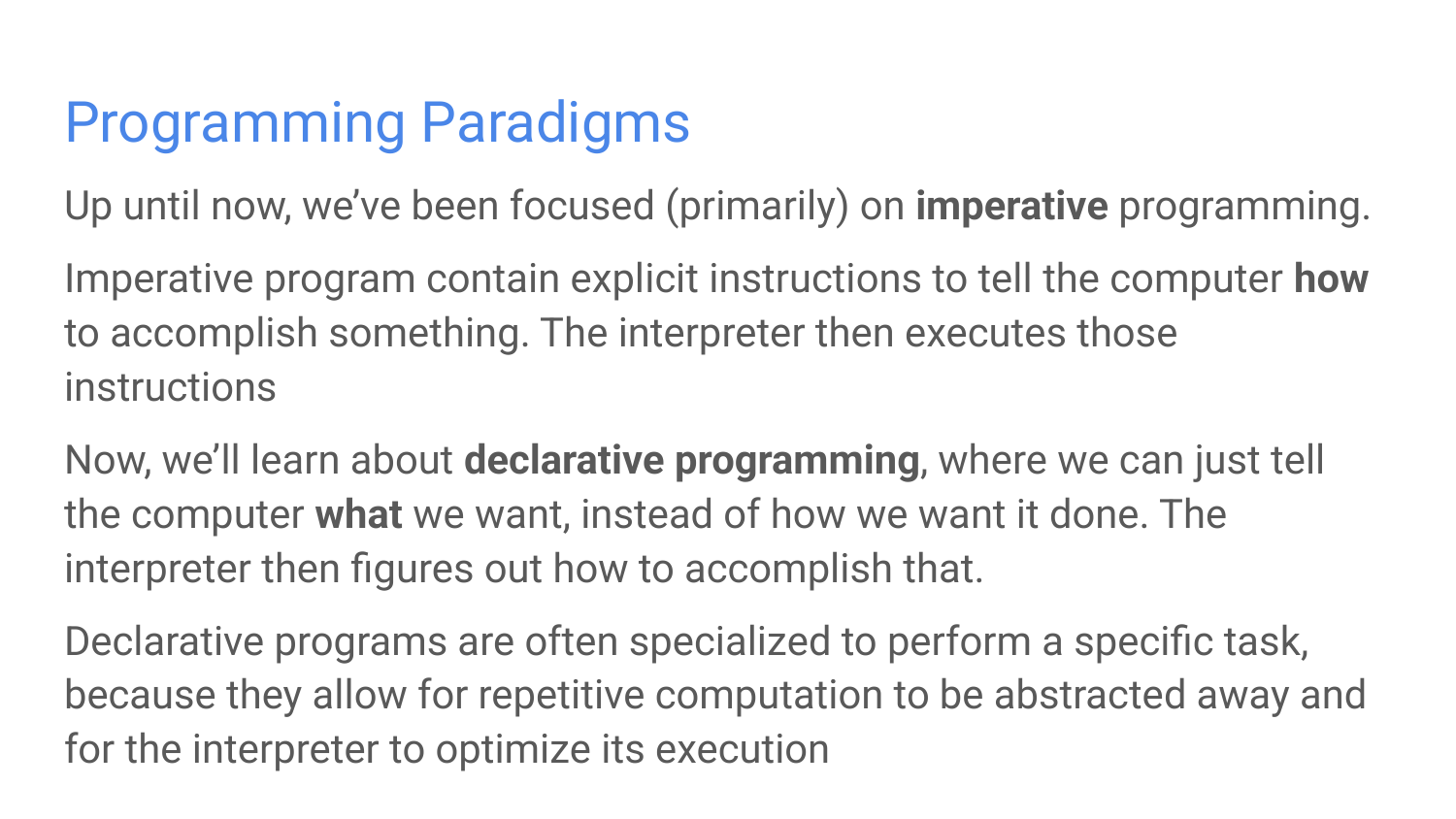

# Programming Paradigms
Up until now, we’ve been focused (primarily) on imperative programming.
Imperative program contain explicit instructions to tell the computer how to accomplish something. The interpreter then executes those instructions
Now, we’ll learn about declarative programming, where we can just tell the computer what we want, instead of how we want it done. The interpreter then figures out how to accomplish that.
Declarative programs are often specialized to perform a specific task, because they allow for repetitive computation to be abstracted away and for the interpreter to optimize its execution